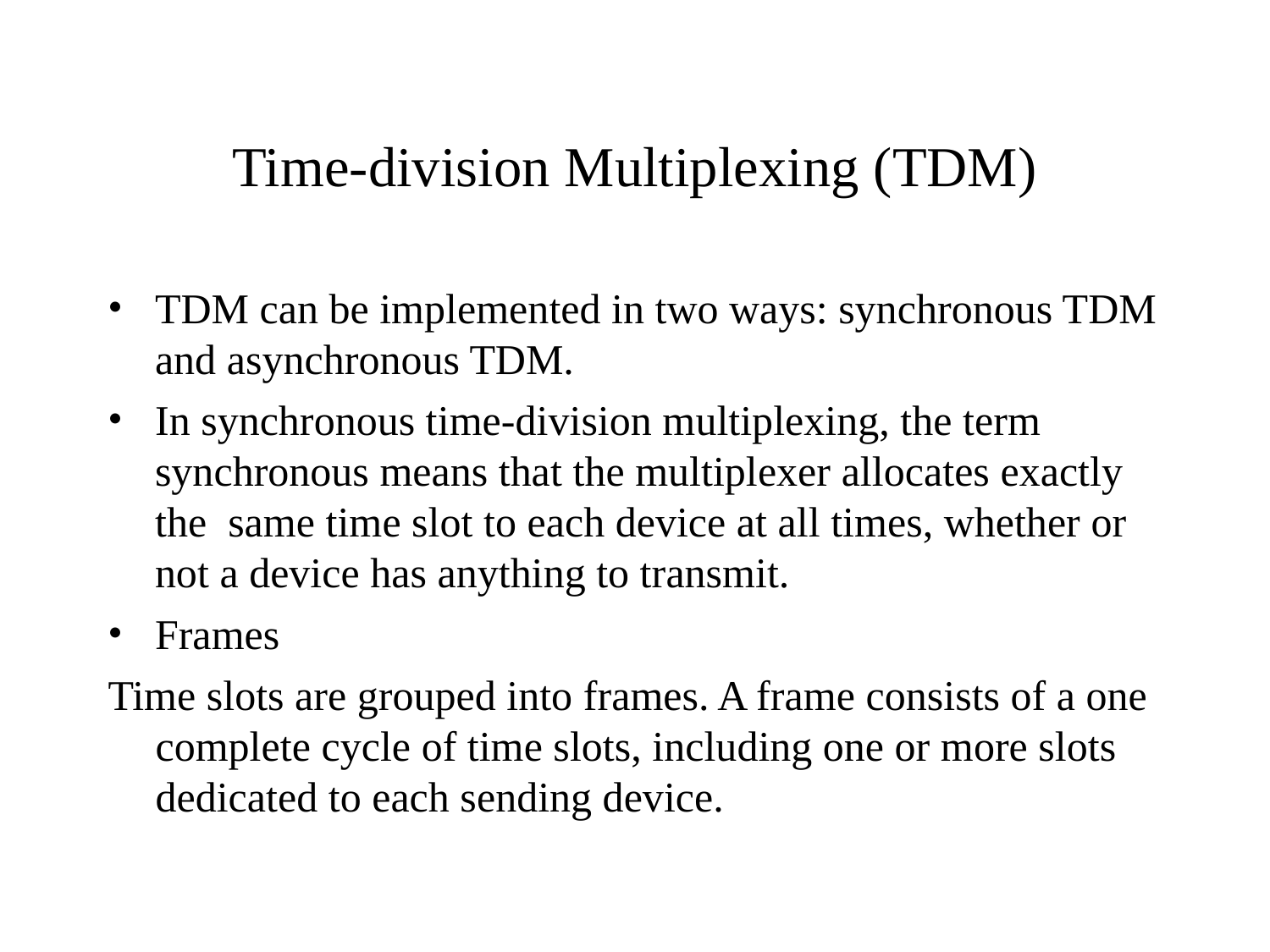

Time-division Multiplexing (TDM)
TDM can be implemented in two ways: synchronous TDM and asynchronous TDM.
In synchronous time-division multiplexing, the term synchronous means that the multiplexer allocates exactly the  same time slot to each device at all times, whether or not a device has anything to transmit.
Frames
Time slots are grouped into frames. A frame consists of a one complete cycle of time slots, including one or more slots dedicated to each sending device.